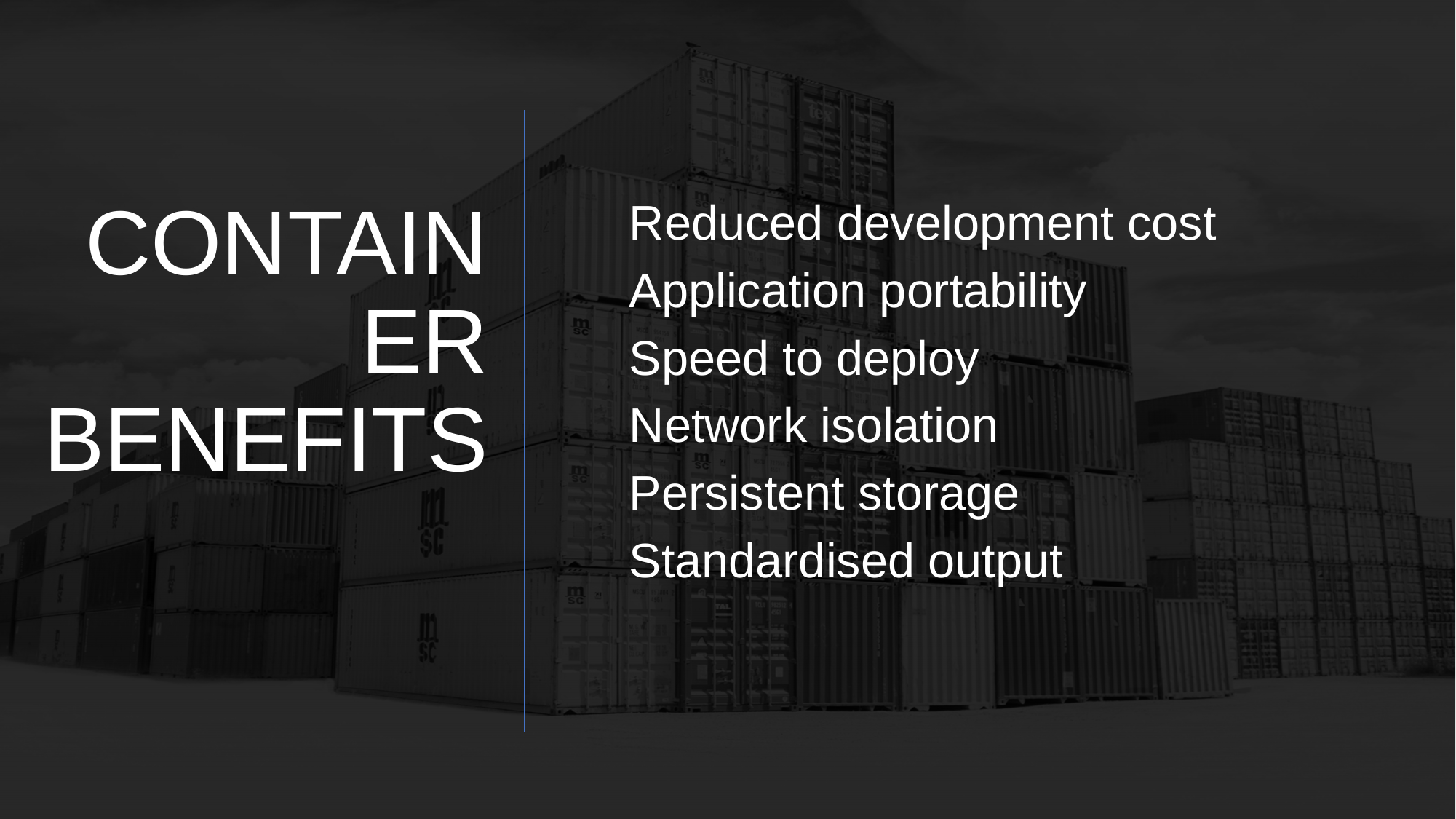

# CONTAINER BENEFITS
Reduced development cost
Application portability
Speed to deploy
Network isolation
Persistent storage
Standardised output